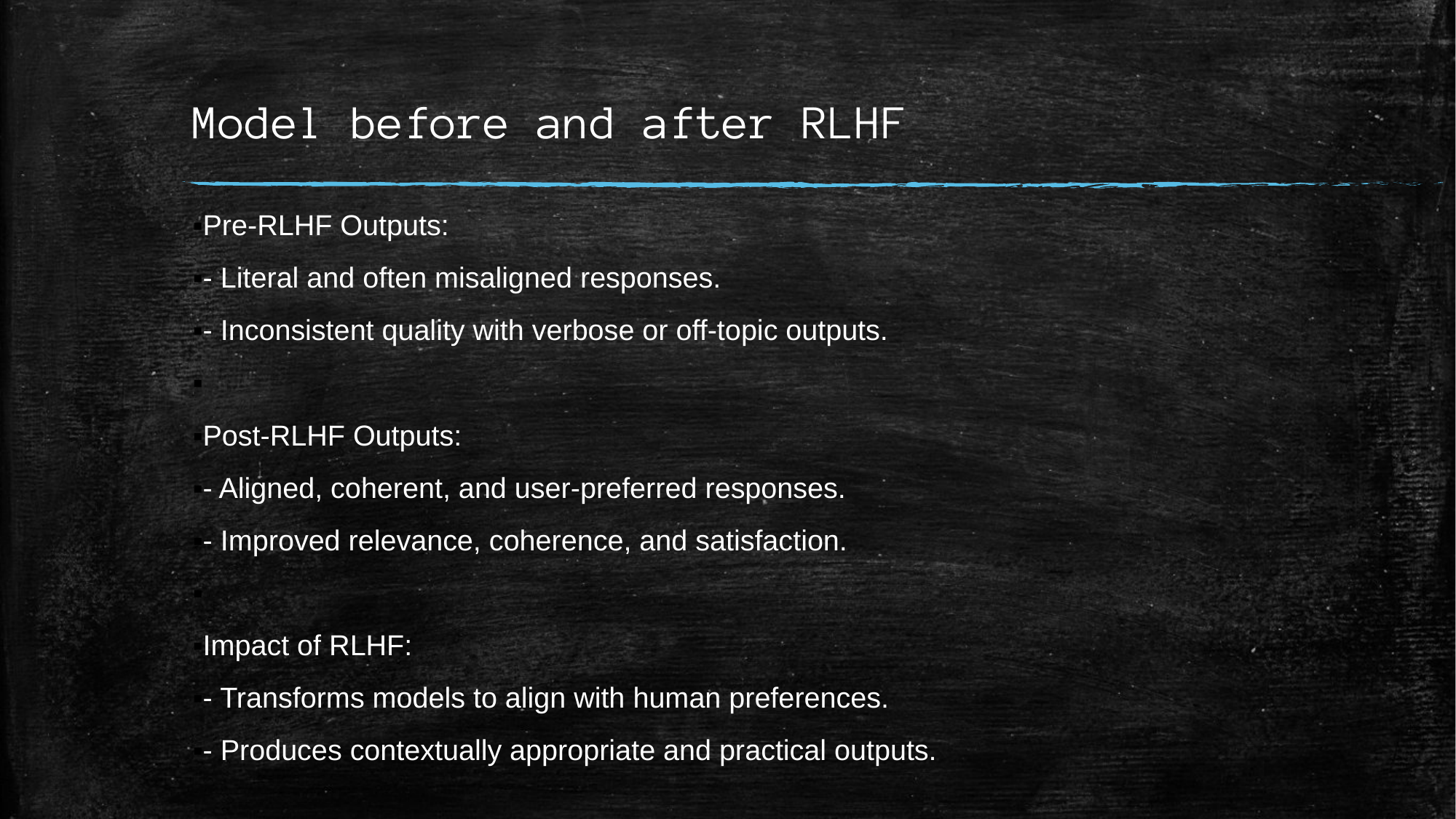

# Model before and after RLHF
▪Pre-RLHF Outputs:
▪- Literal and often misaligned responses.
▪- Inconsistent quality with verbose or off-topic outputs.
▪
▪Post-RLHF Outputs:
▪- Aligned, coherent, and user-preferred responses.
▪- Improved relevance, coherence, and satisfaction.
▪
▪Impact of RLHF:
▪- Transforms models to align with human preferences.
▪- Produces contextually appropriate and practical outputs.